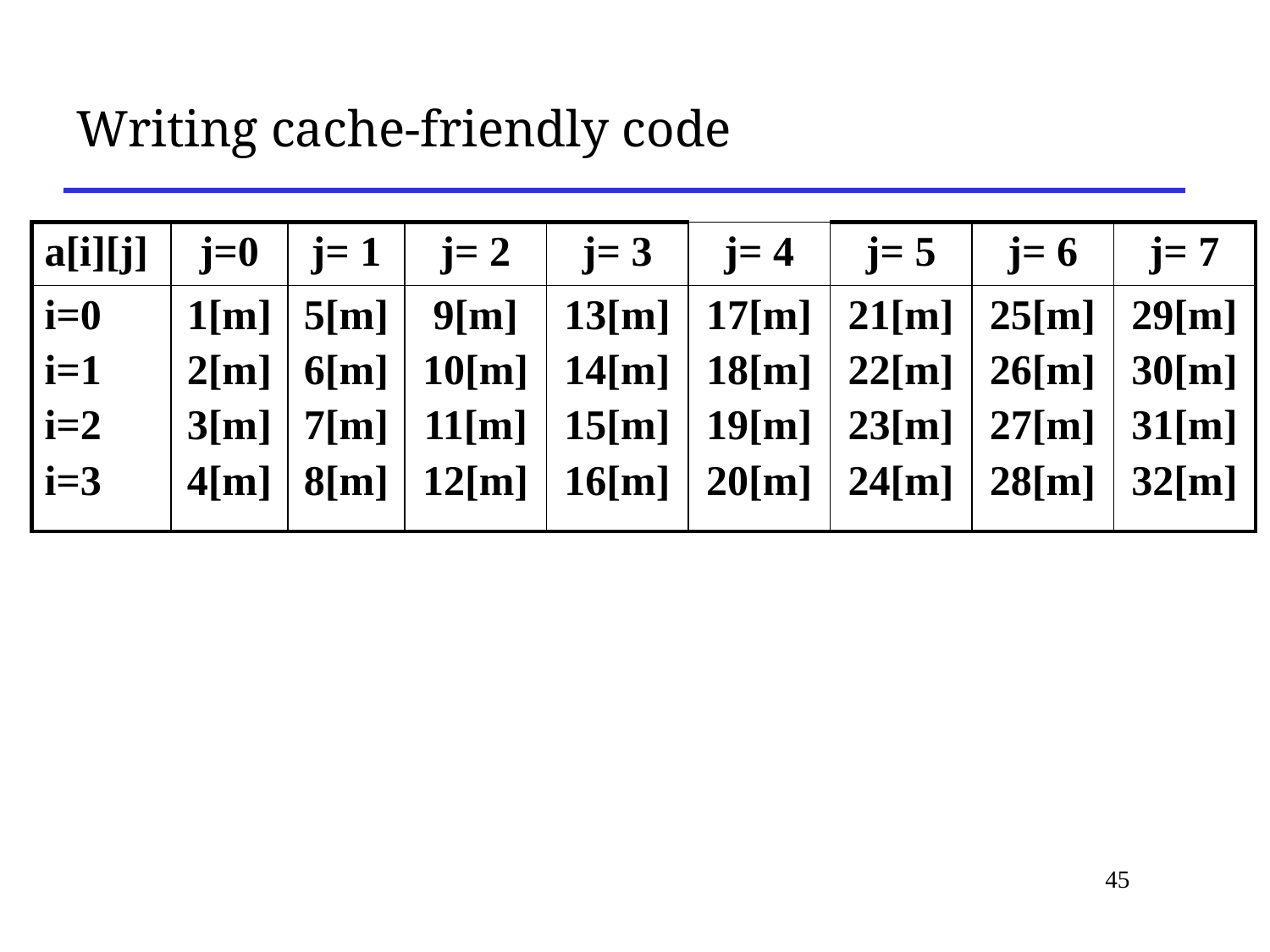

# Writing cache-friendly code
| a[i][j] | j=0 | j= 1 | j= 2 | j= 3 | j= 4 | j= 5 | j= 6 | j= 7 |
| --- | --- | --- | --- | --- | --- | --- | --- | --- |
| i=0 i=1 i=2 i=3 | 1[m] 2[m] 3[m] 4[m] | 5[m] 6[m] 7[m] 8[m] | 9[m] 10[m] 11[m] 12[m] | 13[m] 14[m] 15[m] 16[m] | 17[m] 18[m] 19[m] 20[m] | 21[m] 22[m] 23[m] 24[m] | 25[m] 26[m] 27[m] 28[m] | 29[m] 30[m] 31[m] 32[m] |
45